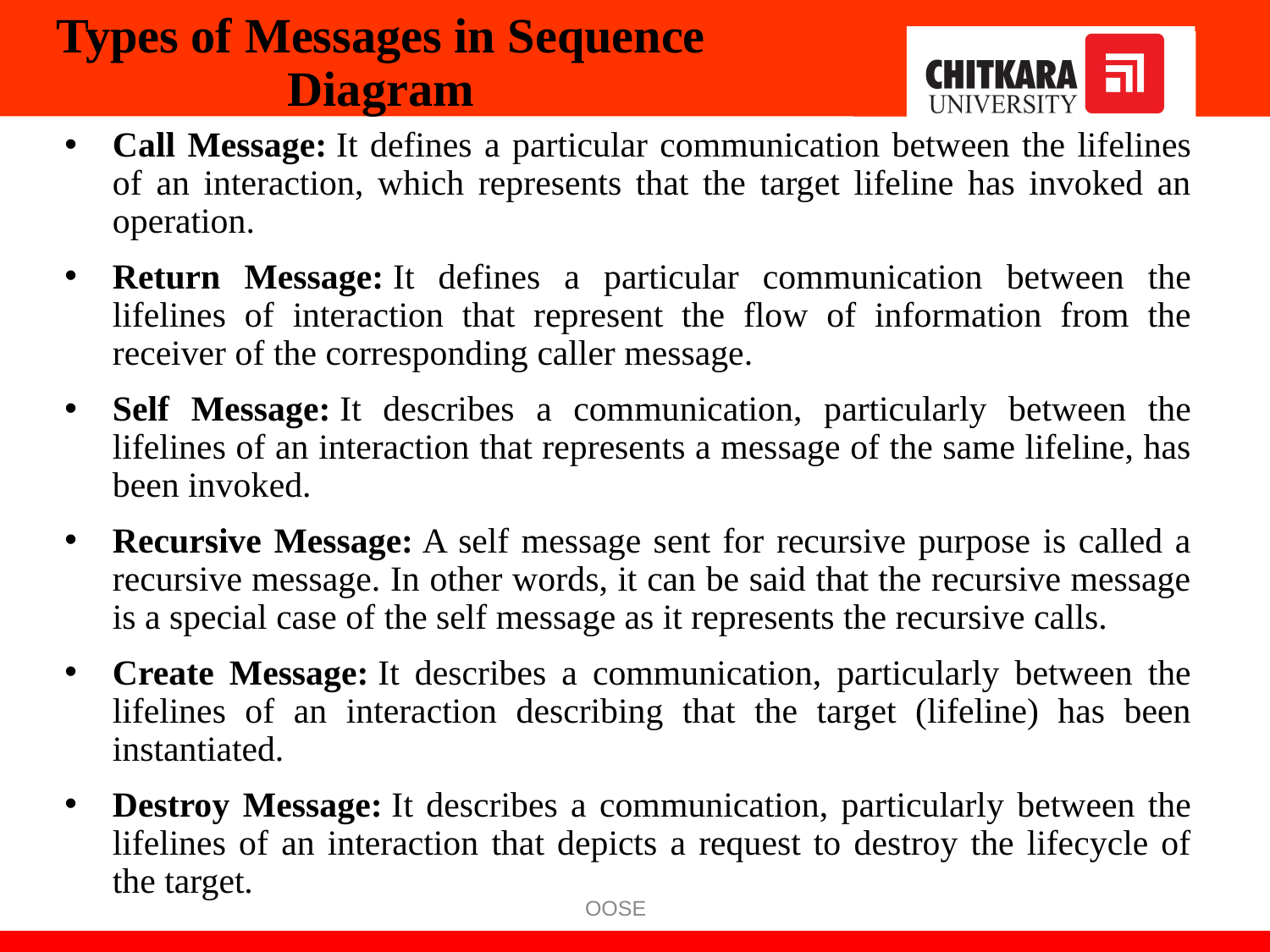

# Types of Messages in Sequence Diagram
Call Message: It defines a particular communication between the lifelines of an interaction, which represents that the target lifeline has invoked an operation.
Return Message: It defines a particular communication between the lifelines of interaction that represent the flow of information from the receiver of the corresponding caller message.
Self Message: It describes a communication, particularly between the lifelines of an interaction that represents a message of the same lifeline, has been invoked.
Recursive Message: A self message sent for recursive purpose is called a recursive message. In other words, it can be said that the recursive message is a special case of the self message as it represents the recursive calls.
Create Message: It describes a communication, particularly between the lifelines of an interaction describing that the target (lifeline) has been instantiated.
Destroy Message: It describes a communication, particularly between the lifelines of an interaction that depicts a request to destroy the lifecycle of the target.
OOSE